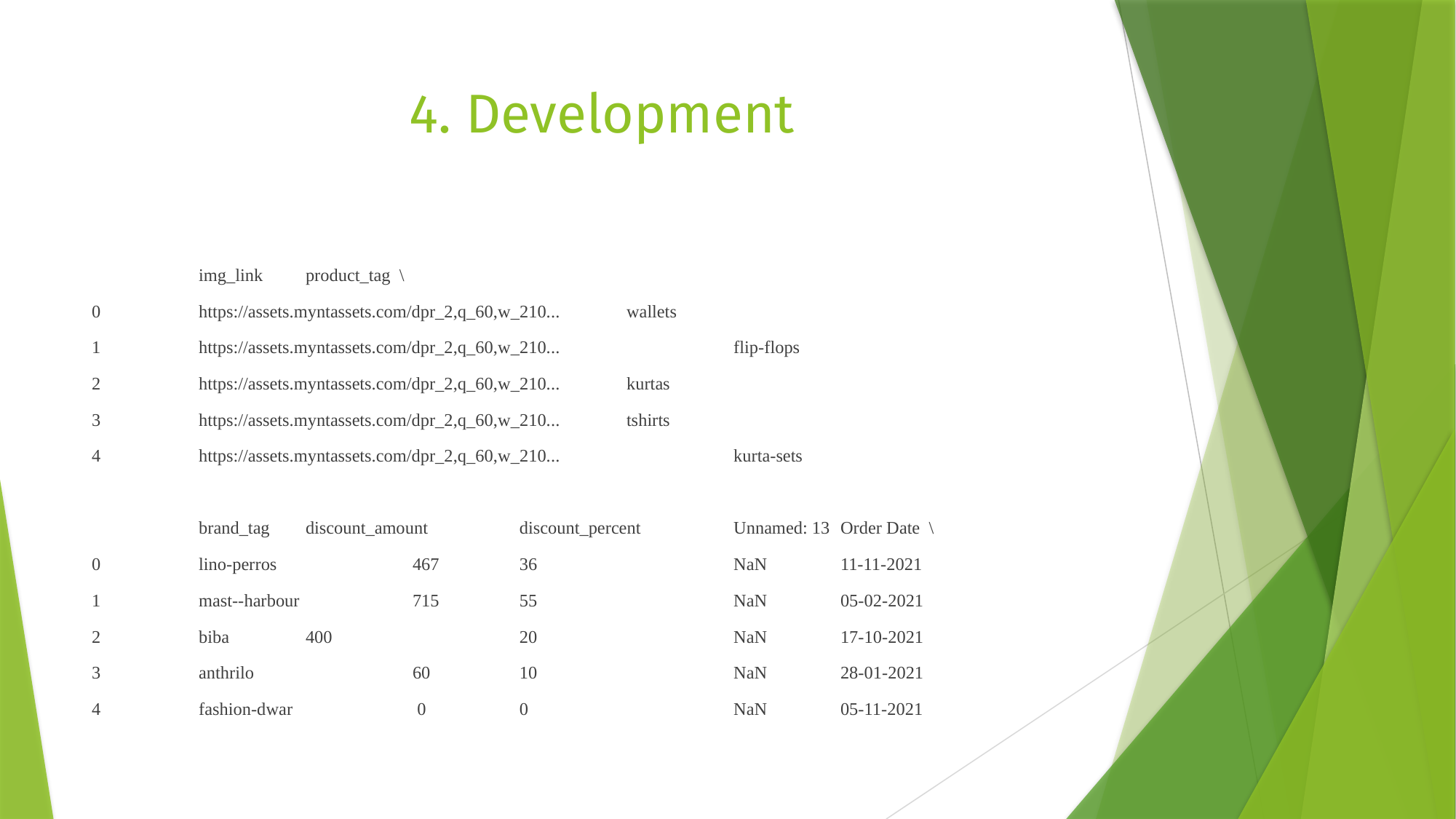

# 4. Development
 	img_link 							product_tag  \
0 	https://assets.myntassets.com/dpr_2,q_60,w_210...    	wallets
1  	https://assets.myntassets.com/dpr_2,q_60,w_210...  		flip-flops
2  	https://assets.myntassets.com/dpr_2,q_60,w_210...      	kurtas
3  	https://assets.myntassets.com/dpr_2,q_60,w_210...     	tshirts
4  	https://assets.myntassets.com/dpr_2,q_60,w_210...  		kurta-sets

      	brand_tag 		discount_amount	discount_percent 	Unnamed: 13		Order Date  \
0    	lino-perros            	467                		36         		NaN  			11-11-2021
1  	mast--harbour        	715        		55          		NaN  			05-02-2021
2      	biba              		400         	      	20          		NaN  			17-10-2021
3       	anthrilo               	60                		10          		NaN  			28-01-2021
4   	fashion-dwar         	 0                		0          		NaN  			05-11-2021